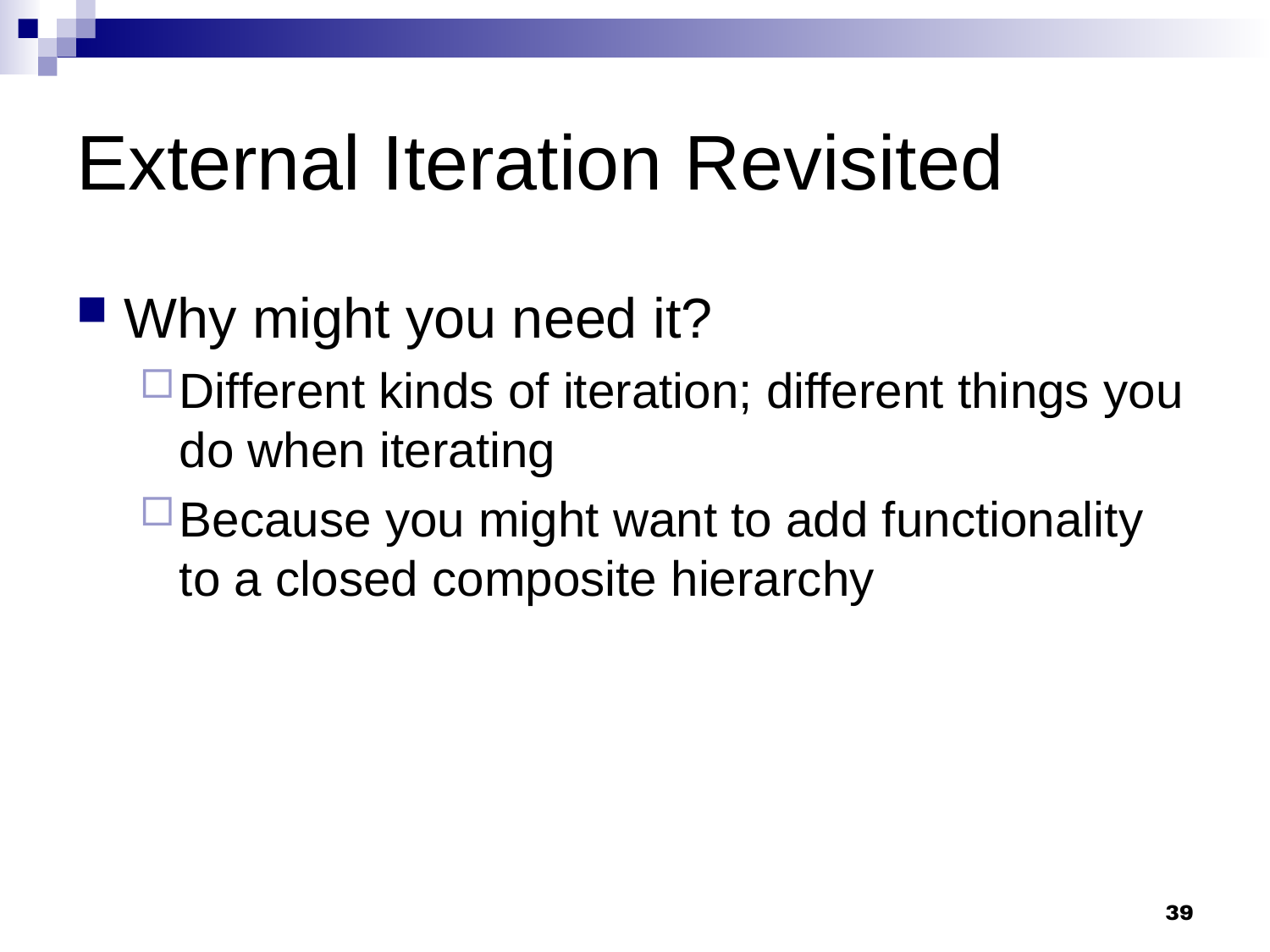

# External Iteration Revisited
Why might you need it?
Different kinds of iteration; different things you do when iterating
Because you might want to add functionality to a closed composite hierarchy
39